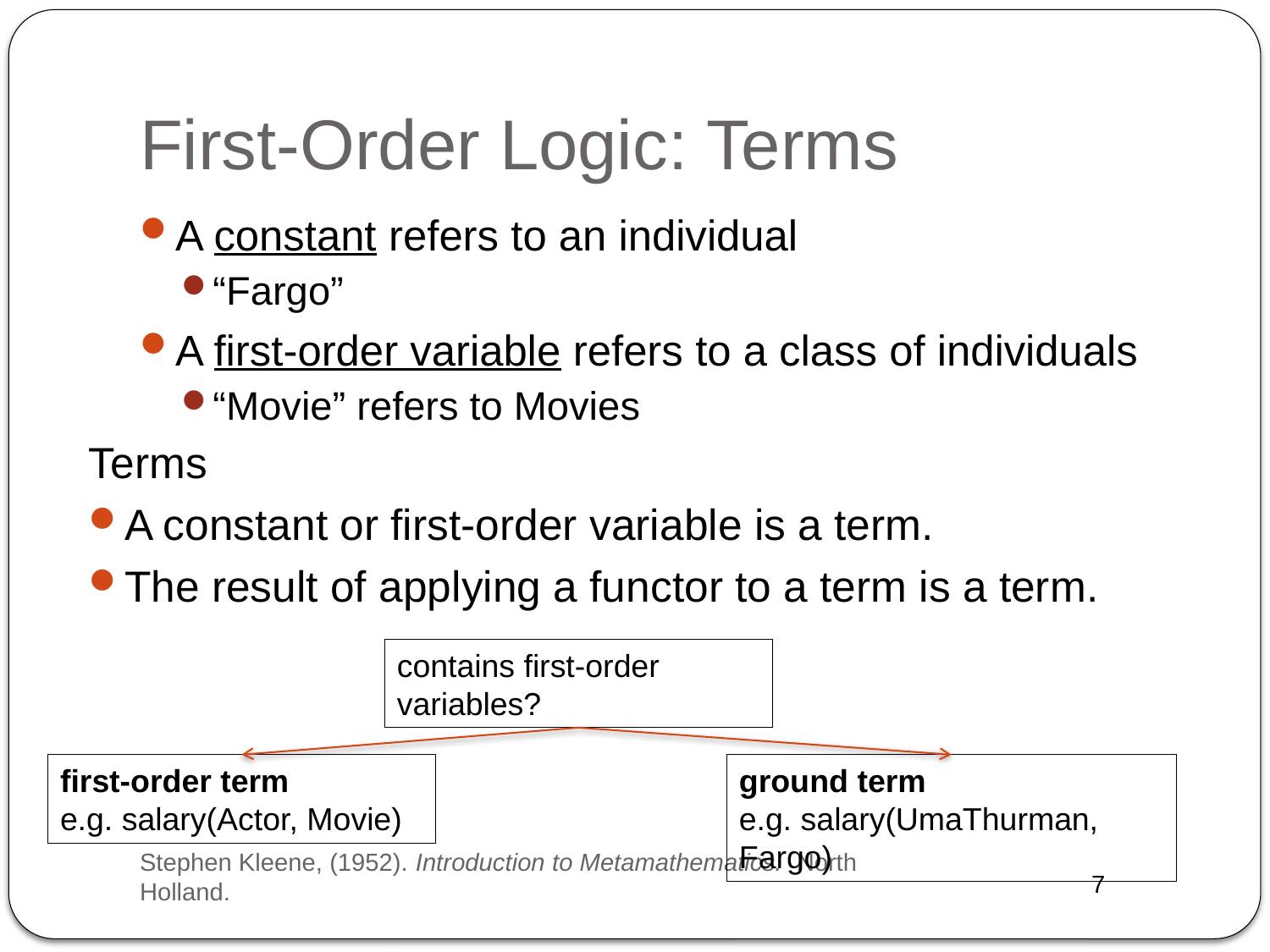

# First-Order Logic: Terms
A constant refers to an individual
“Fargo”
A first-order variable refers to a class of individuals
“Movie” refers to Movies
Terms
A constant or first-order variable is a term.
The result of applying a functor to a term is a term.
contains first-order variables?
first-order term
e.g. salary(Actor, Movie)
ground term
e.g. salary(UmaThurman, Fargo)
Stephen Kleene, (1952). Introduction to Metamathematics.  North Holland.